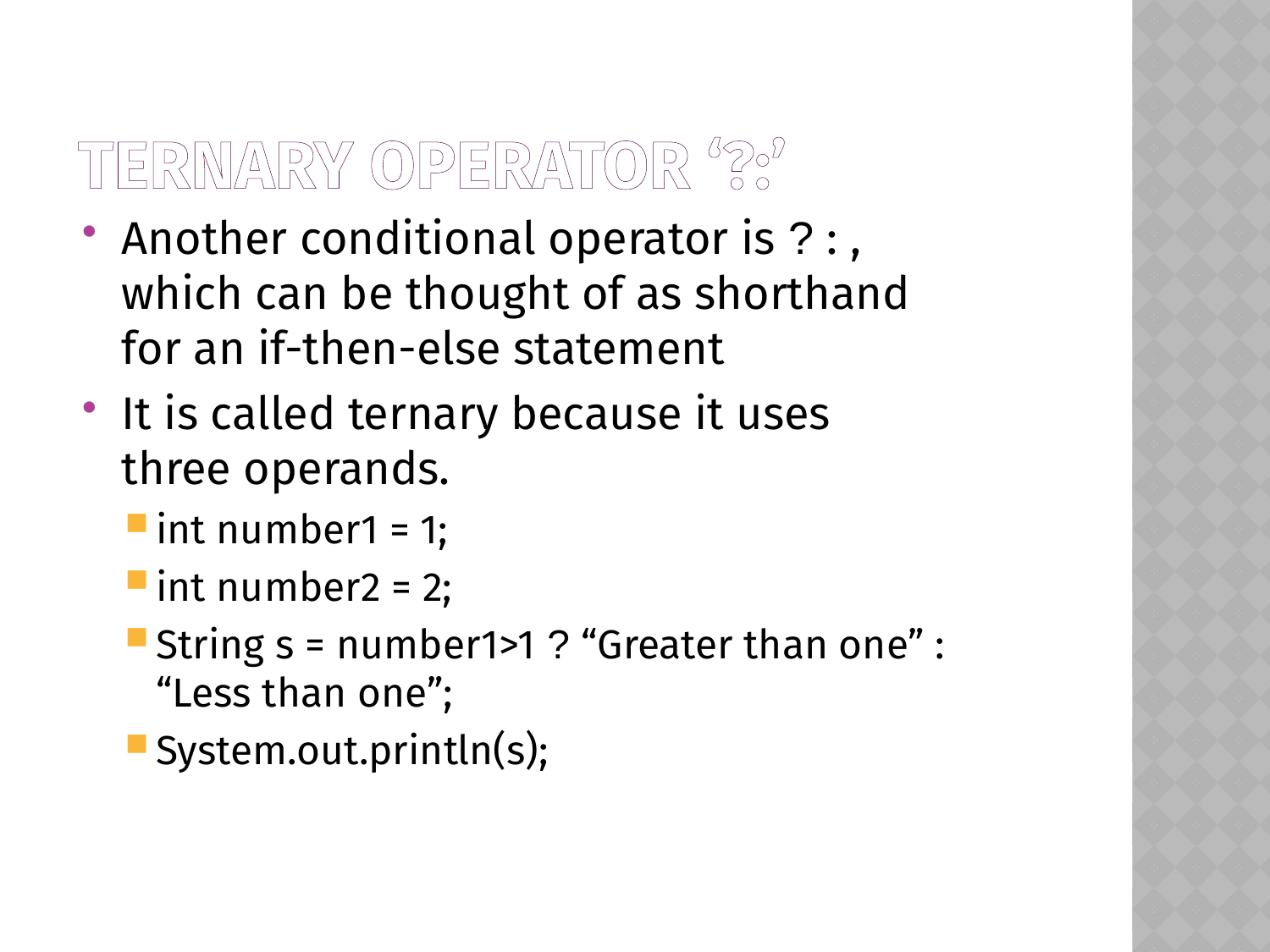

# Ternary operator ‘?:’
Another conditional operator is ? : , which can be thought of as shorthand for an if-then-else statement
It is called ternary because it uses three operands.
int number1 = 1;
int number2 = 2;
String s = number1>1 ? “Greater than one” : “Less than one”;
System.out.println(s);